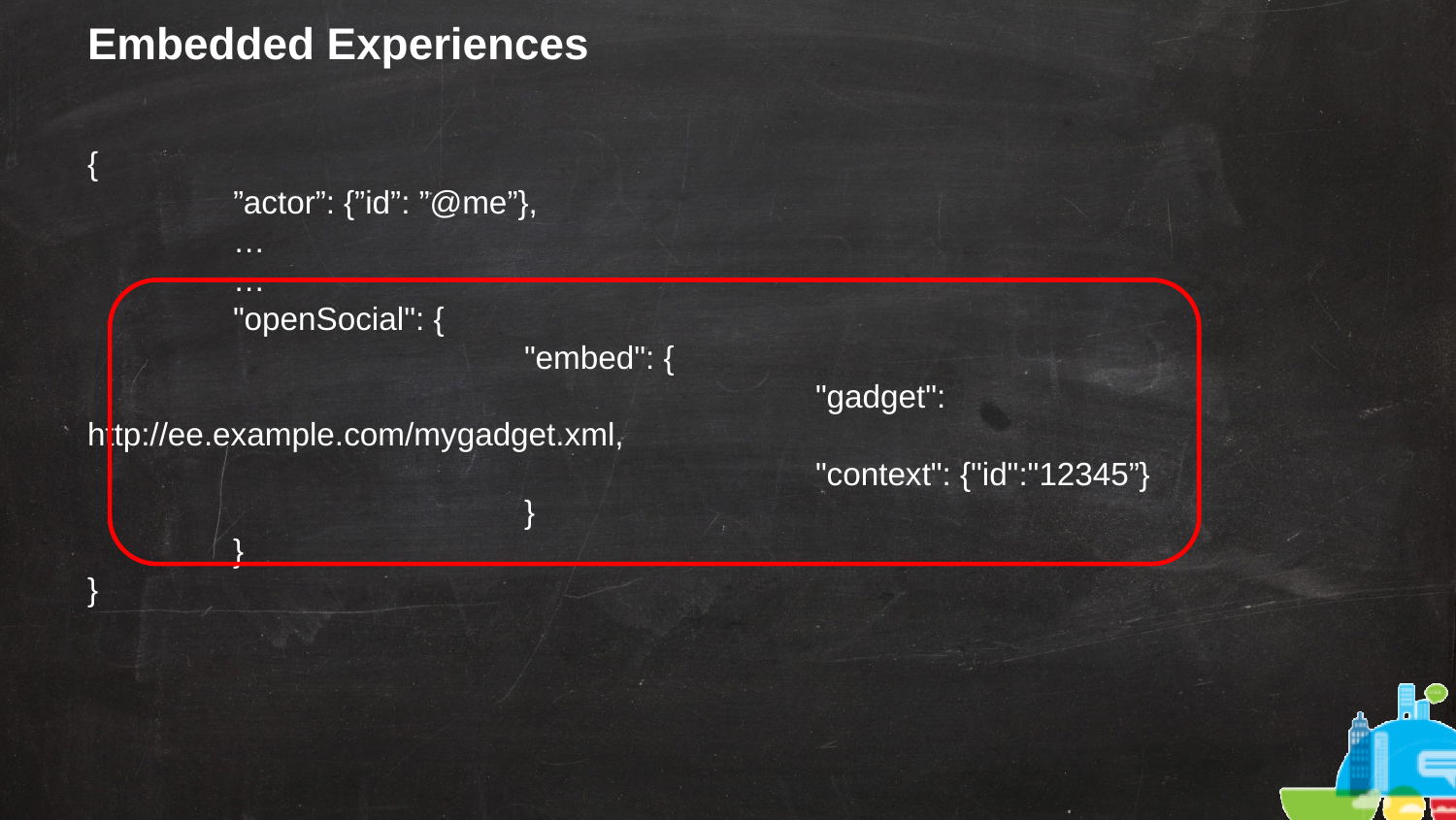

# Embedded Experiences
{
	”actor”: {”id”: ”@me”},
	…
	…
	"openSocial": {
			"embed": {
					"gadget": http://ee.example.com/mygadget.xml,
					"context": {"id":"12345”}
			}
	}
}